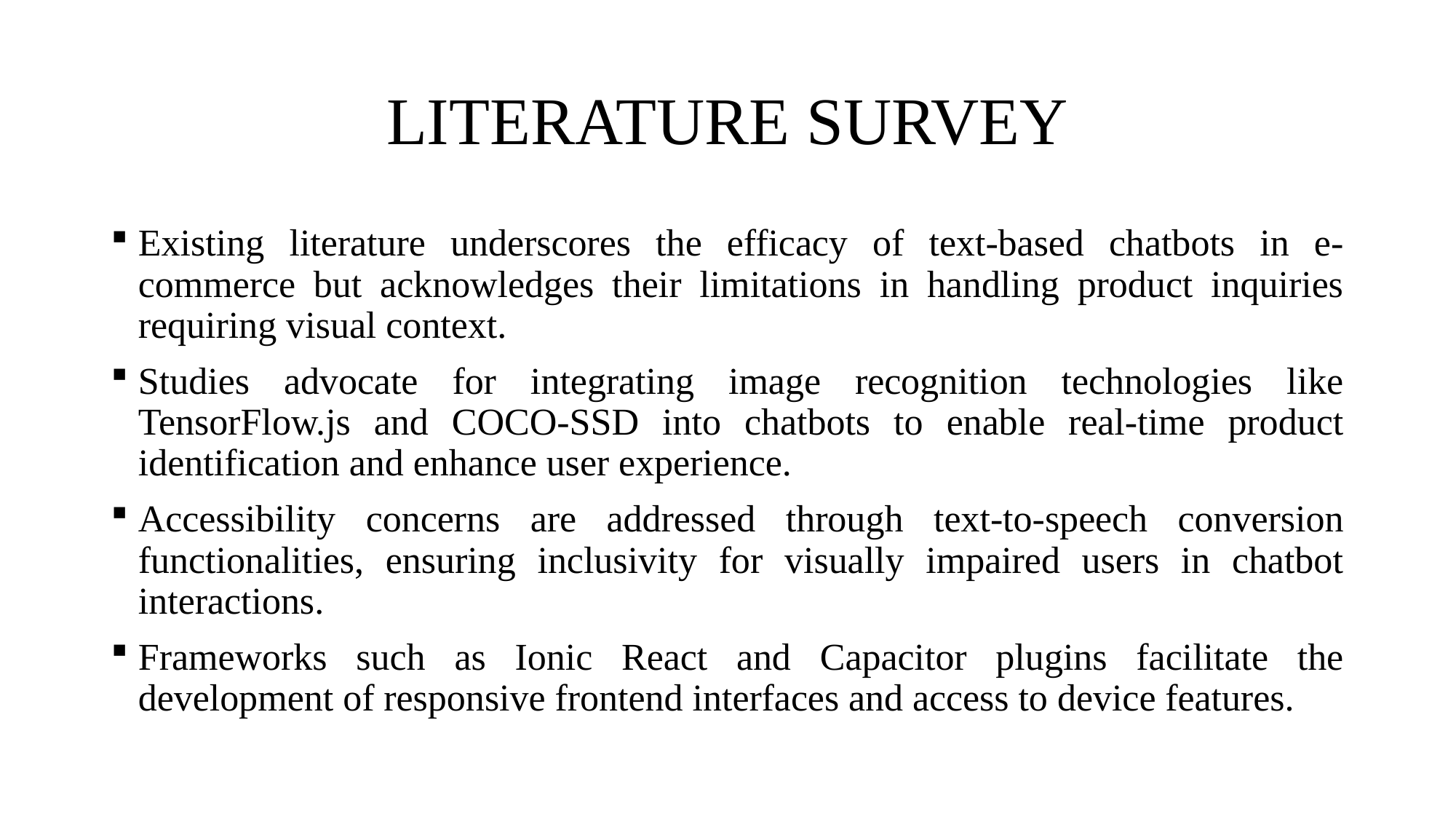

# LITERATURE SURVEY
Existing literature underscores the efficacy of text-based chatbots in e-commerce but acknowledges their limitations in handling product inquiries requiring visual context.
Studies advocate for integrating image recognition technologies like TensorFlow.js and COCO-SSD into chatbots to enable real-time product identification and enhance user experience.
Accessibility concerns are addressed through text-to-speech conversion functionalities, ensuring inclusivity for visually impaired users in chatbot interactions.
Frameworks such as Ionic React and Capacitor plugins facilitate the development of responsive frontend interfaces and access to device features.